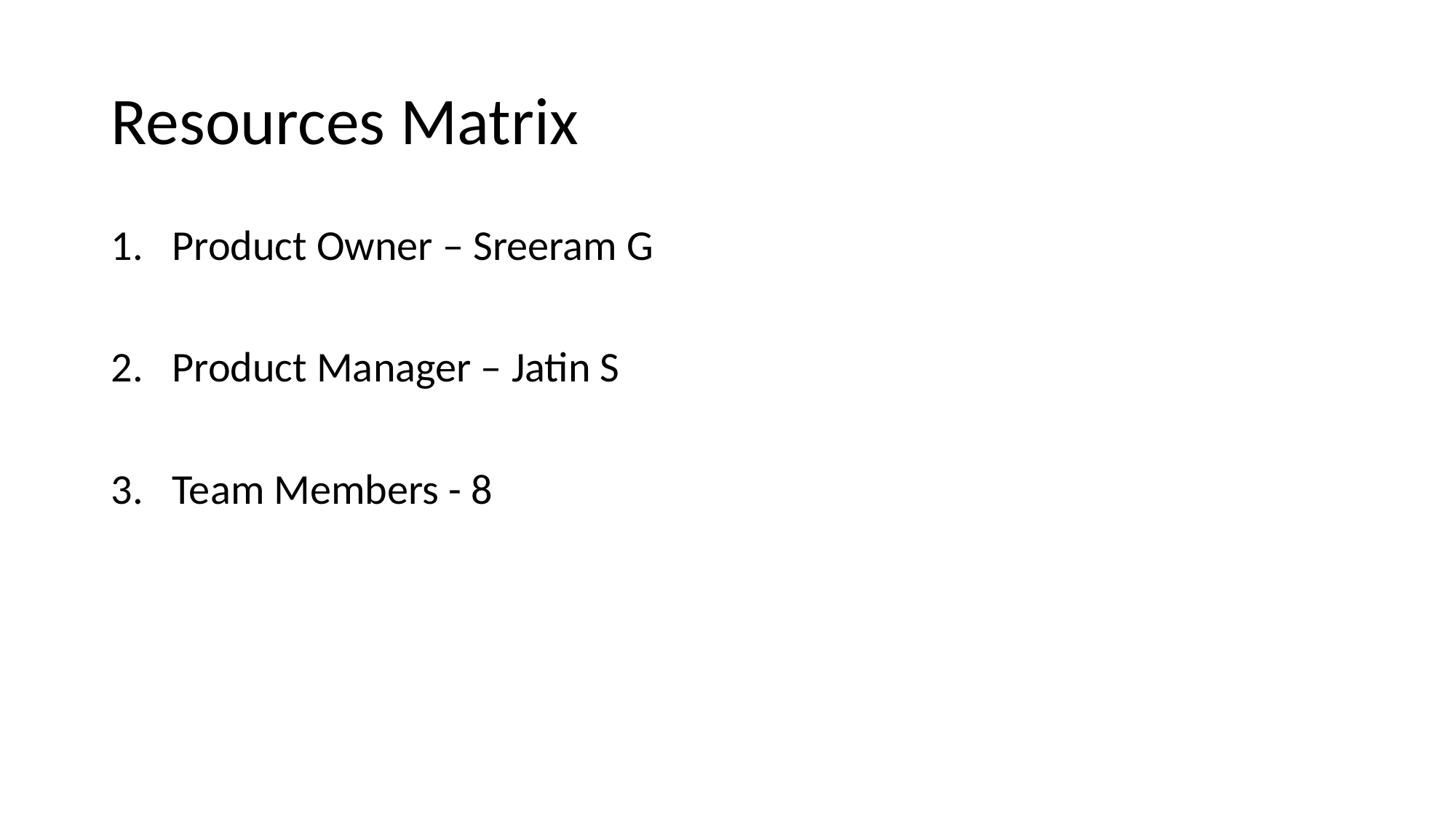

# Resources Matrix
Product Owner – Sreeram G

Product Manager – Jatin S

Team Members - 8